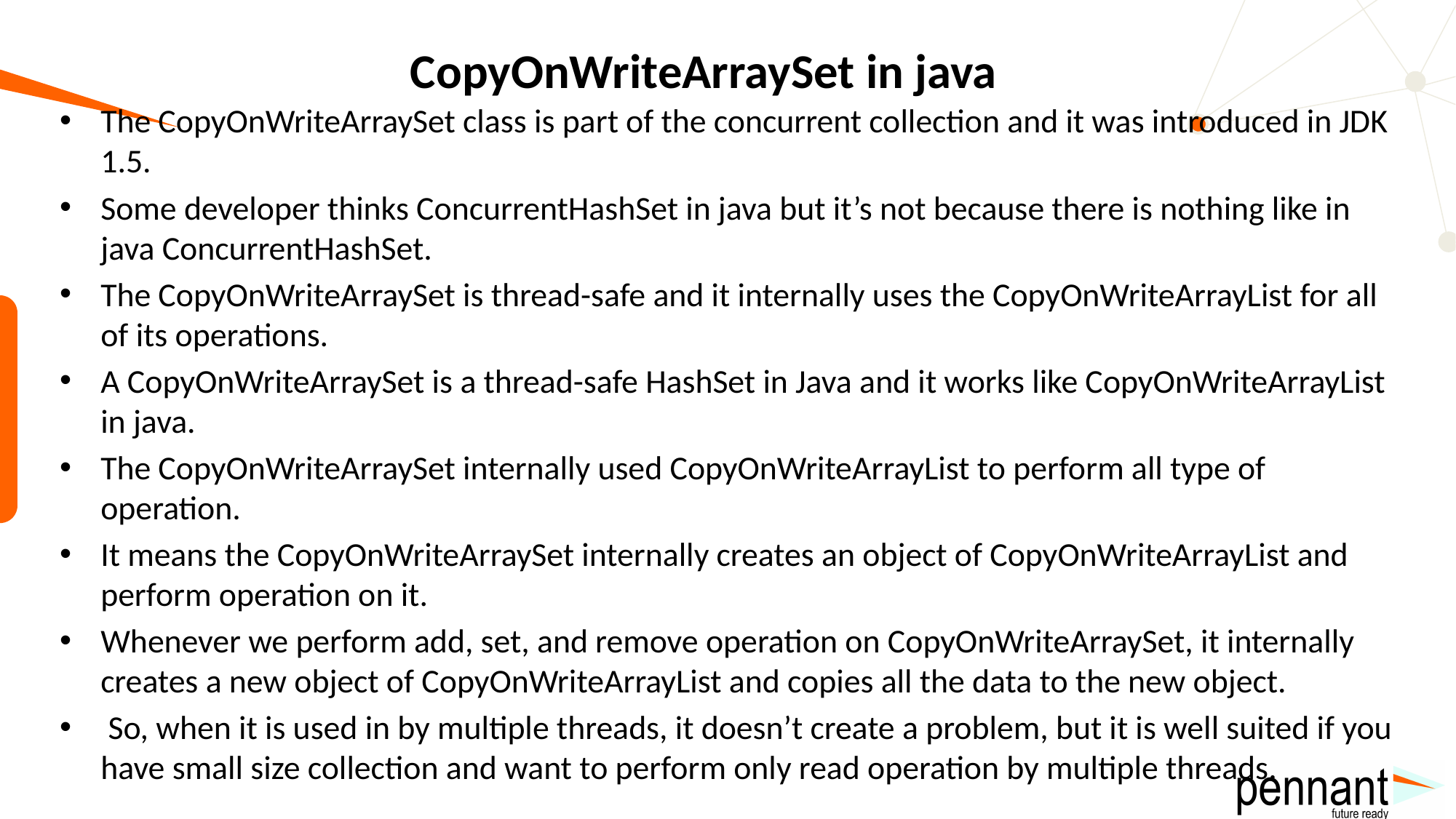

# CopyOnWriteArraySet in java
The CopyOnWriteArraySet class is part of the concurrent collection and it was introduced in JDK 1.5.
Some developer thinks ConcurrentHashSet in java but it’s not because there is nothing like in java ConcurrentHashSet.
The CopyOnWriteArraySet is thread-safe and it internally uses the CopyOnWriteArrayList for all of its operations.
A CopyOnWriteArraySet is a thread-safe HashSet in Java and it works like CopyOnWriteArrayList in java.
The CopyOnWriteArraySet internally used CopyOnWriteArrayList to perform all type of operation.
It means the CopyOnWriteArraySet internally creates an object of CopyOnWriteArrayList and perform operation on it.
Whenever we perform add, set, and remove operation on CopyOnWriteArraySet, it internally creates a new object of CopyOnWriteArrayList and copies all the data to the new object.
 So, when it is used in by multiple threads, it doesn’t create a problem, but it is well suited if you have small size collection and want to perform only read operation by multiple threads.